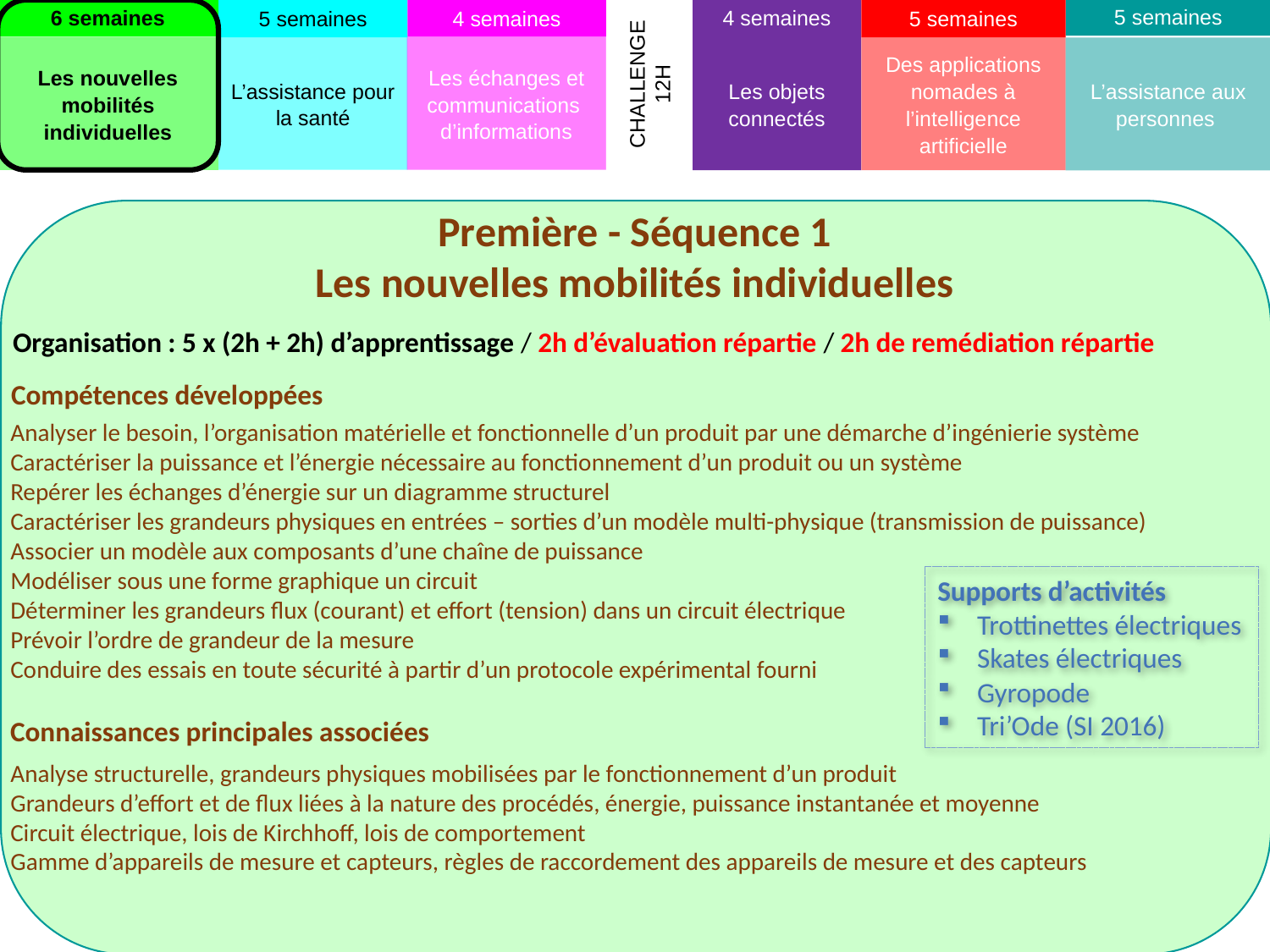

5 semaines
6 semaines
5 semaines
5 semaines
CHALLENGE 12H
4 semaines
4 semaines
Les objets connectés
L’assistance pour la santé
Les échanges et communications  d’informations
Des applications nomades à l’intelligence artificielle
Les nouvelles mobilités individuelles
L’assistance aux personnes
Première - Séquence 1
Les nouvelles mobilités individuelles

Organisation : 5 x (2h + 2h) d’apprentissage / 2h d’évaluation répartie / 2h de remédiation répartie
Compétences développées
Analyser le besoin, l’organisation matérielle et fonctionnelle d’un produit par une démarche d’ingénierie système
Caractériser la puissance et l’énergie nécessaire au fonctionnement d’un produit ou un système
Repérer les échanges d’énergie sur un diagramme structurel
Caractériser les grandeurs physiques en entrées – sorties d’un modèle multi-physique (transmission de puissance)
Associer un modèle aux composants d’une chaîne de puissance
Modéliser sous une forme graphique un circuit
Déterminer les grandeurs flux (courant) et effort (tension) dans un circuit électrique
Prévoir l’ordre de grandeur de la mesure
Conduire des essais en toute sécurité à partir d’un protocole expérimental fourni
Supports d’activités
Trottinettes électriques
Skates électriques
Gyropode
Tri’Ode (SI 2016)
Connaissances principales associées
Analyse structurelle, grandeurs physiques mobilisées par le fonctionnement d’un produit
Grandeurs d’effort et de flux liées à la nature des procédés, énergie, puissance instantanée et moyenne
Circuit électrique, lois de Kirchhoff, lois de comportement
Gamme d’appareils de mesure et capteurs, règles de raccordement des appareils de mesure et des capteurs